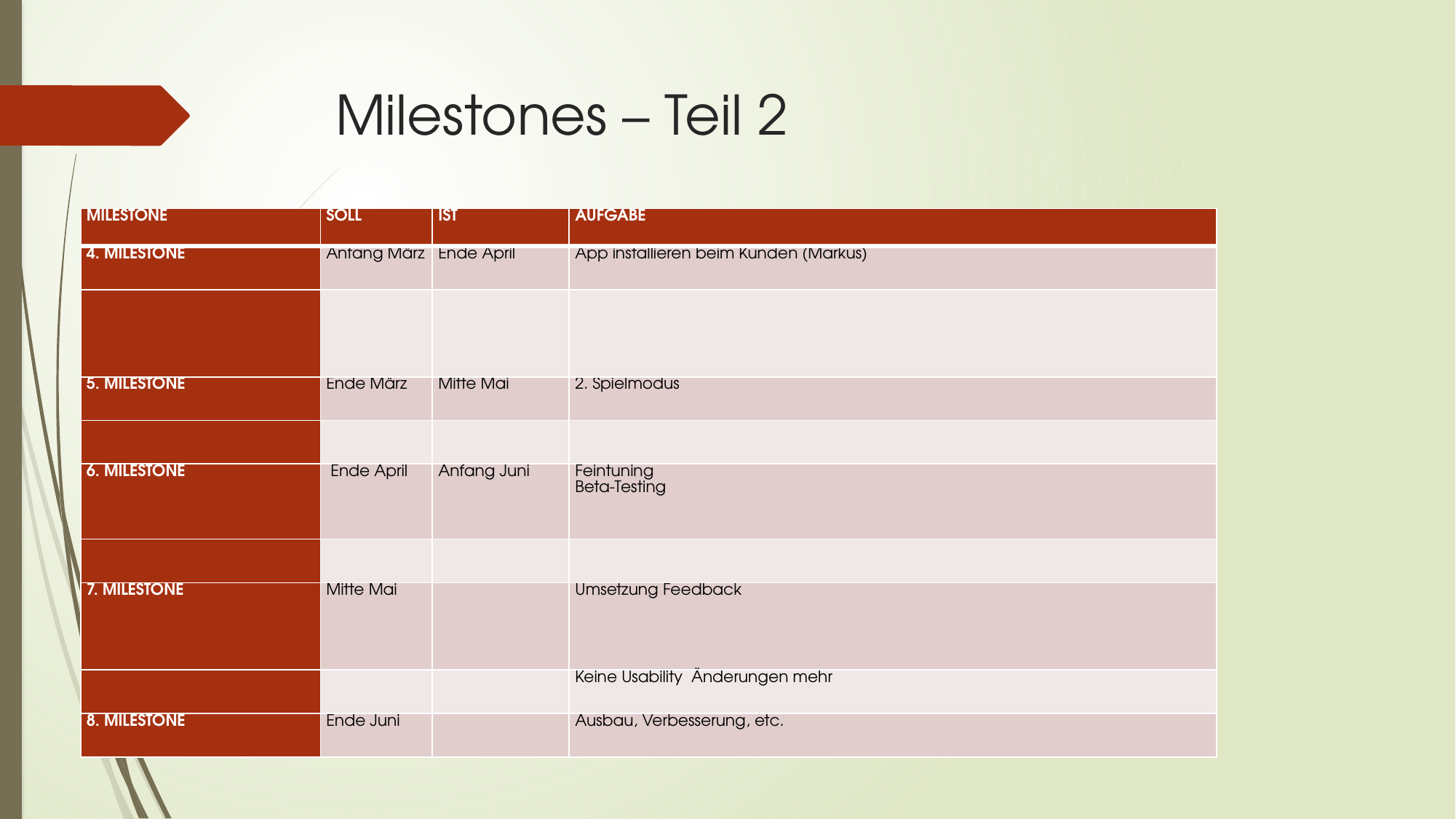

# Milestones – Teil 2
| Milestone | Soll | IST | Aufgabe |
| --- | --- | --- | --- |
| 4. Milestone | Anfang März | Ende April | App installieren beim Kunden (Markus) |
|  |  |  |  |
| 5. Milestone | Ende März | Mitte Mai | 2. Spielmodus |
|  |  |  |  |
| 6. Milestone | Ende April | Anfang Juni | Feintuning Beta-Testing |
|  |  |  |  |
| 7. Milestone | Mitte Mai |  | Umsetzung Feedback |
|  |  |  | Keine Usability Änderungen mehr |
| 8. Milestone | Ende Juni |  | Ausbau, Verbesserung, etc. |